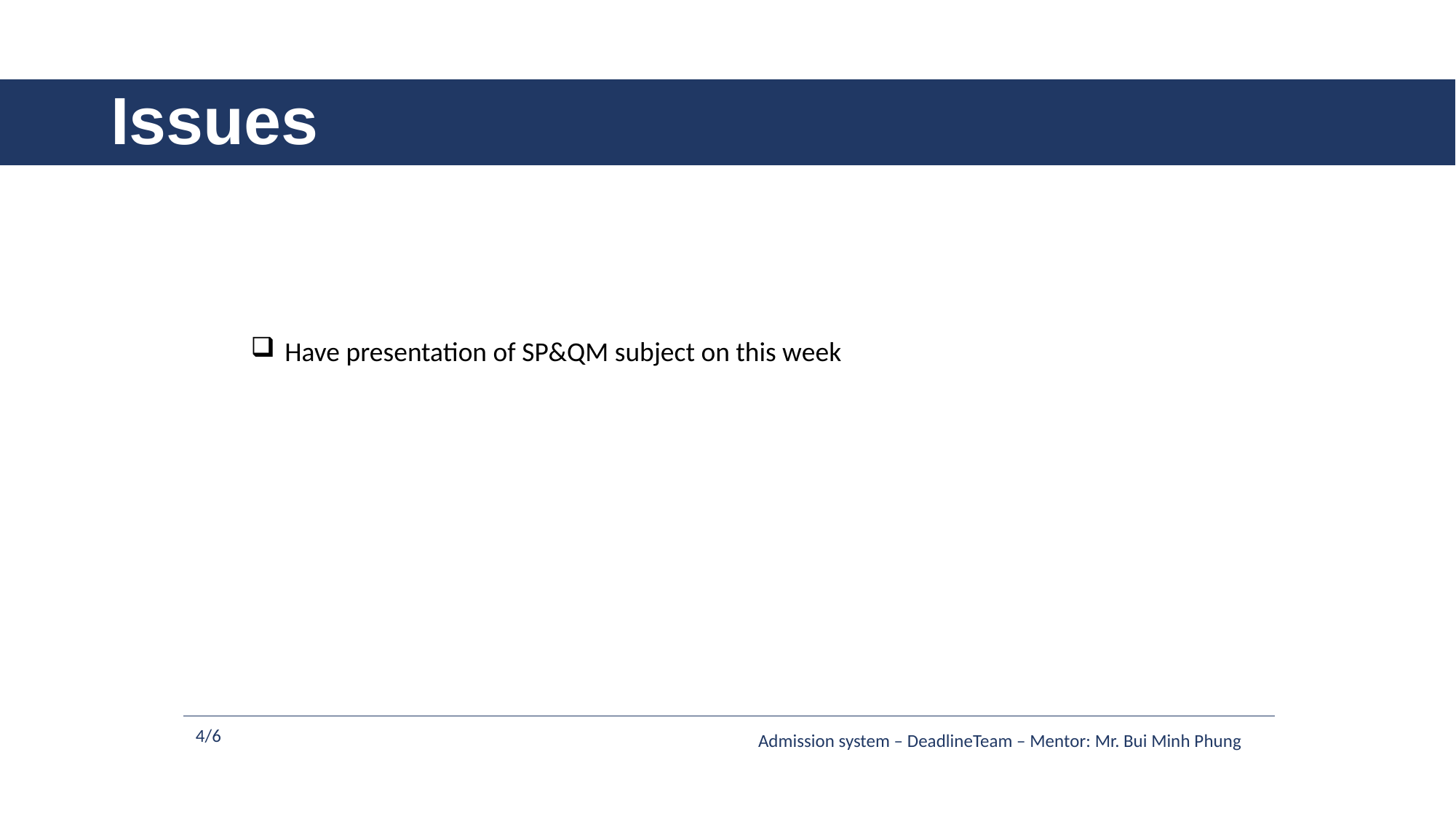

# Issues

Have presentation of SP&QM subject on this week
4/6
Admission system – DeadlineTeam – Mentor: Mr. Bui Minh Phung